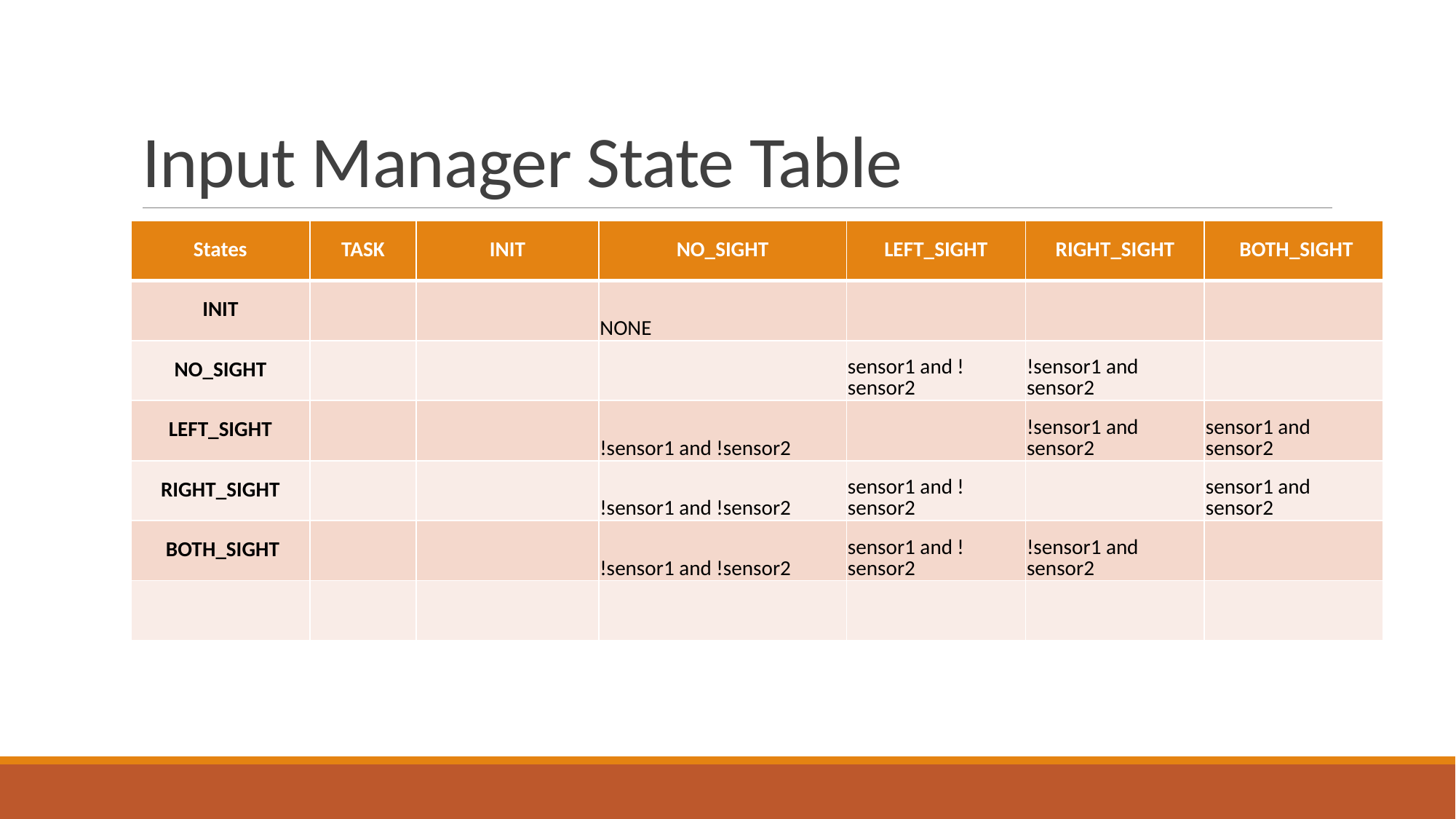

# Input Manager State Table
| States | TASK | INIT | NO\_SIGHT | LEFT\_SIGHT | RIGHT\_SIGHT | BOTH\_SIGHT |
| --- | --- | --- | --- | --- | --- | --- |
| INIT |  |  | NONE |  |  |  |
| NO\_SIGHT |  |  |  | sensor1 and !sensor2 | !sensor1 and sensor2 |  |
| LEFT\_SIGHT |  |  | !sensor1 and !sensor2 |  | !sensor1 and sensor2 | sensor1 and sensor2 |
| RIGHT\_SIGHT |  |  | !sensor1 and !sensor2 | sensor1 and !sensor2 |  | sensor1 and sensor2 |
| BOTH\_SIGHT |  |  | !sensor1 and !sensor2 | sensor1 and !sensor2 | !sensor1 and sensor2 |  |
|  |  |  |  |  |  |  |